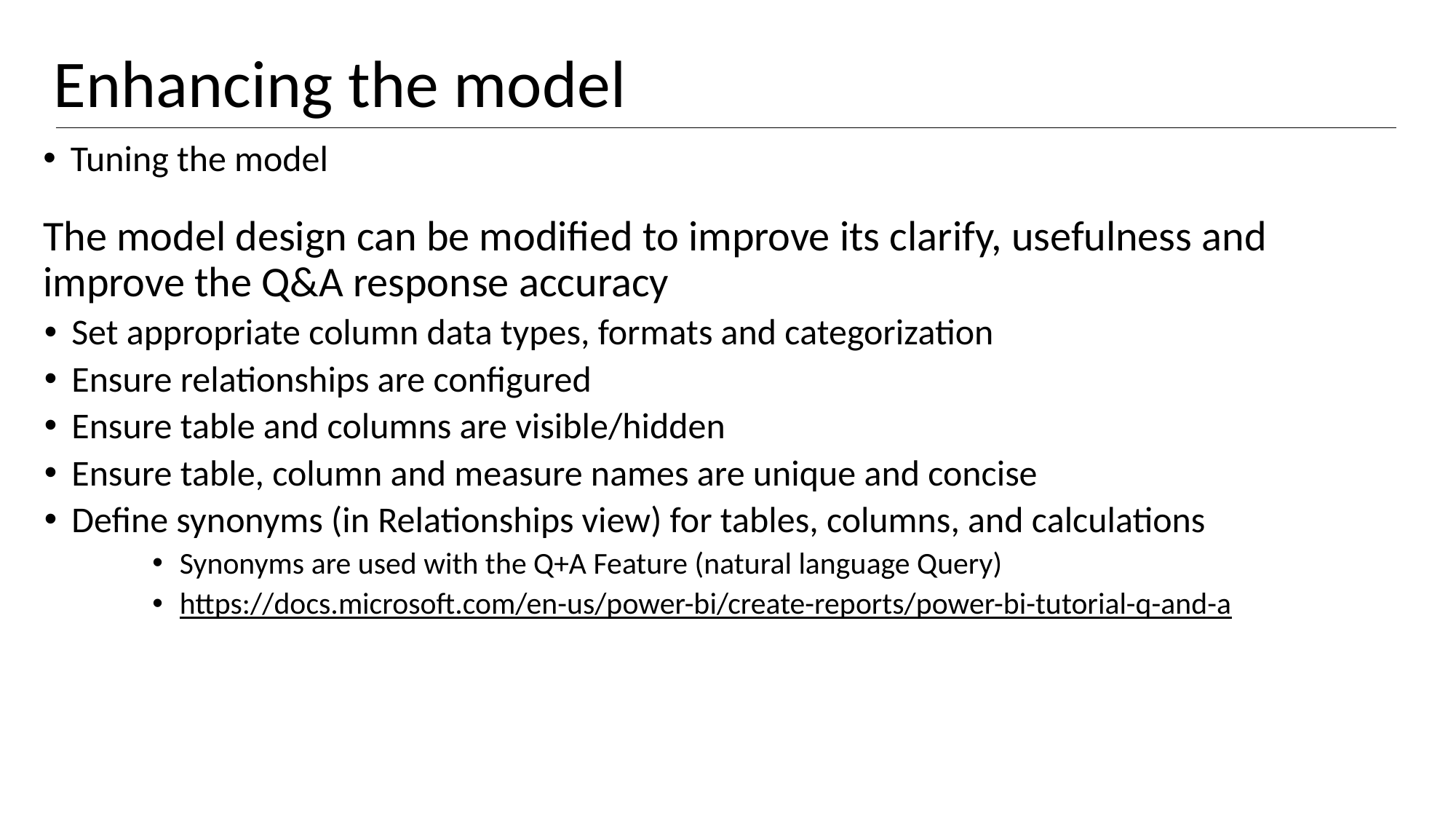

# Enhancing the model
Tuning the model
The model design can be modified to improve its clarify, usefulness and improve the Q&A response accuracy
Set appropriate column data types, formats and categorization
Ensure relationships are configured
Ensure table and columns are visible/hidden
Ensure table, column and measure names are unique and concise
Define synonyms (in Relationships view) for tables, columns, and calculations
Synonyms are used with the Q+A Feature (natural language Query)
https://docs.microsoft.com/en-us/power-bi/create-reports/power-bi-tutorial-q-and-a